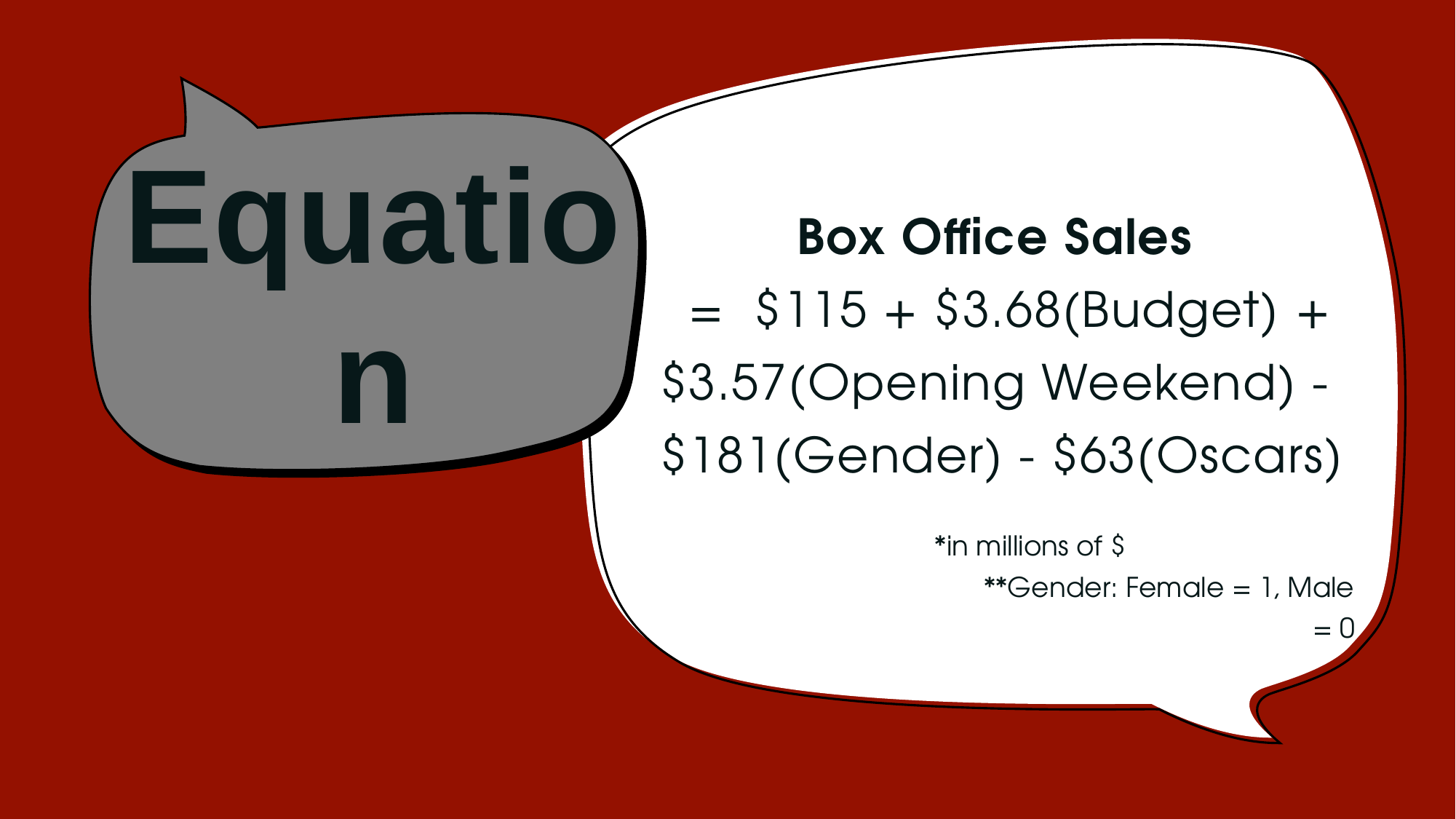

# Box Office Sales =  $115 + $3.68(Budget) + $3.57(Opening Weekend) -  $181(Gender) - $63(Oscars) &
Equation

*in millions of $                                  **Gender: Female = 1, Male = 0